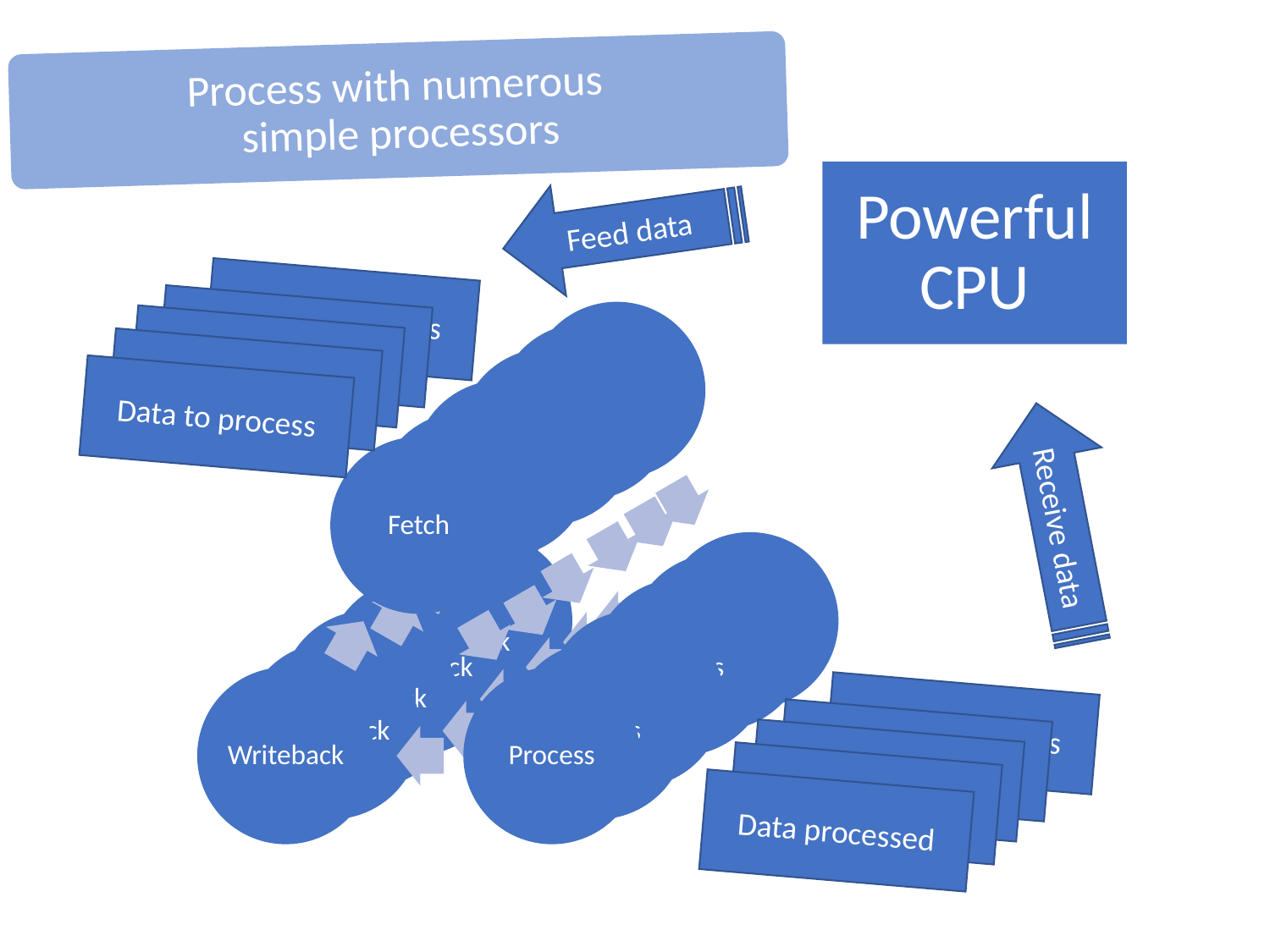

Process with numerous
simple processors
Powerful CPU
Feed data
Data to process
Data to process
Fetch

Process

Writeback

Data to process
Fetch

Process

Writeback

Data to process
Fetch

Process

Writeback

Data to process
Fetch

Process

Writeback

Fetch

Process

Writeback

Fetch

Process

Writeback

Receive data
Data to process
Data to process
Data to process
Data to process
Data processed